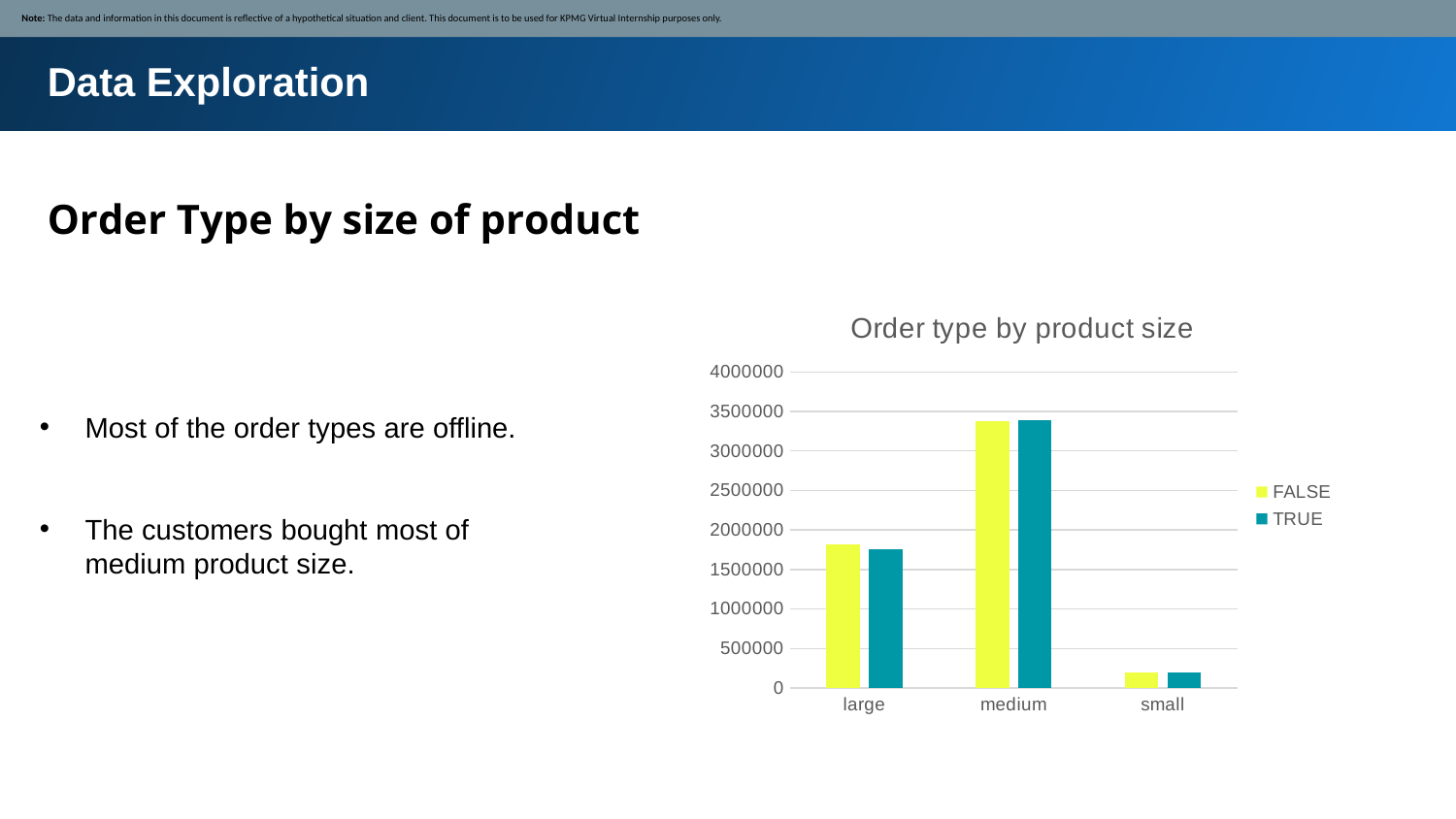

Note: The data and information in this document is reflective of a hypothetical situation and client. This document is to be used for KPMG Virtual Internship purposes only.
Data Exploration
Order Type by size of product

### Chart: Order type by product size

| Category | FALSE | TRUE |
|---|---|---|
| large | 1822369.3799999952 | 1752773.2999999975 |
| medium | 3373257.404971884 | 3385913.2399999746 |
| small | 192272.8599999997 | 202230.14999999976 |
Most of the order types are offline.

The customers bought most of medium product size.